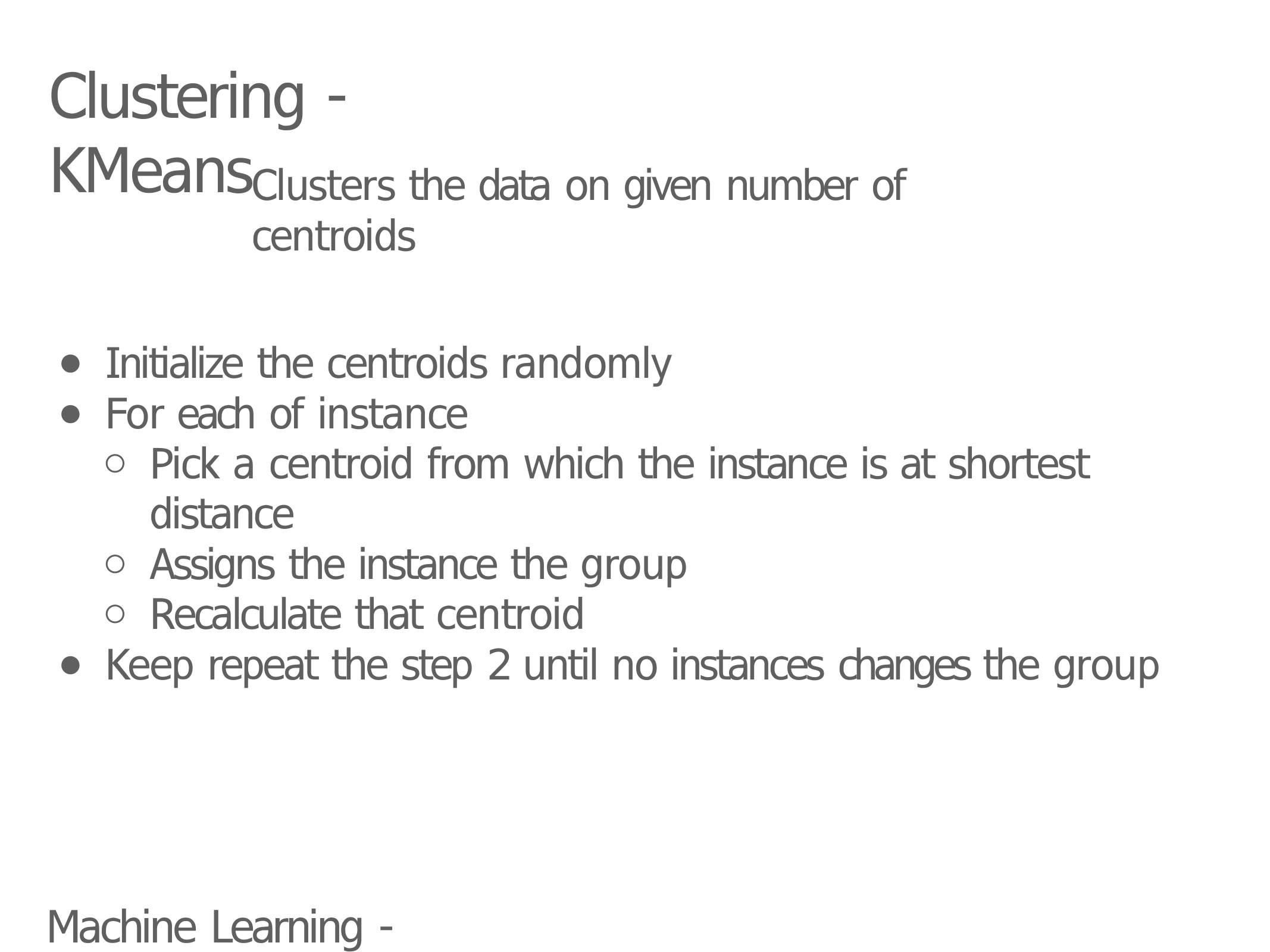

# Clustering - KMeans
Clusters the data on given number of centroids
Initialize the centroids randomly
For each of instance
Pick a centroid from which the instance is at shortest distance
Assigns the instance the group
Recalculate that centroid
Keep repeat the step 2 until no instances changes the group
Machine Learning - Unsupervised